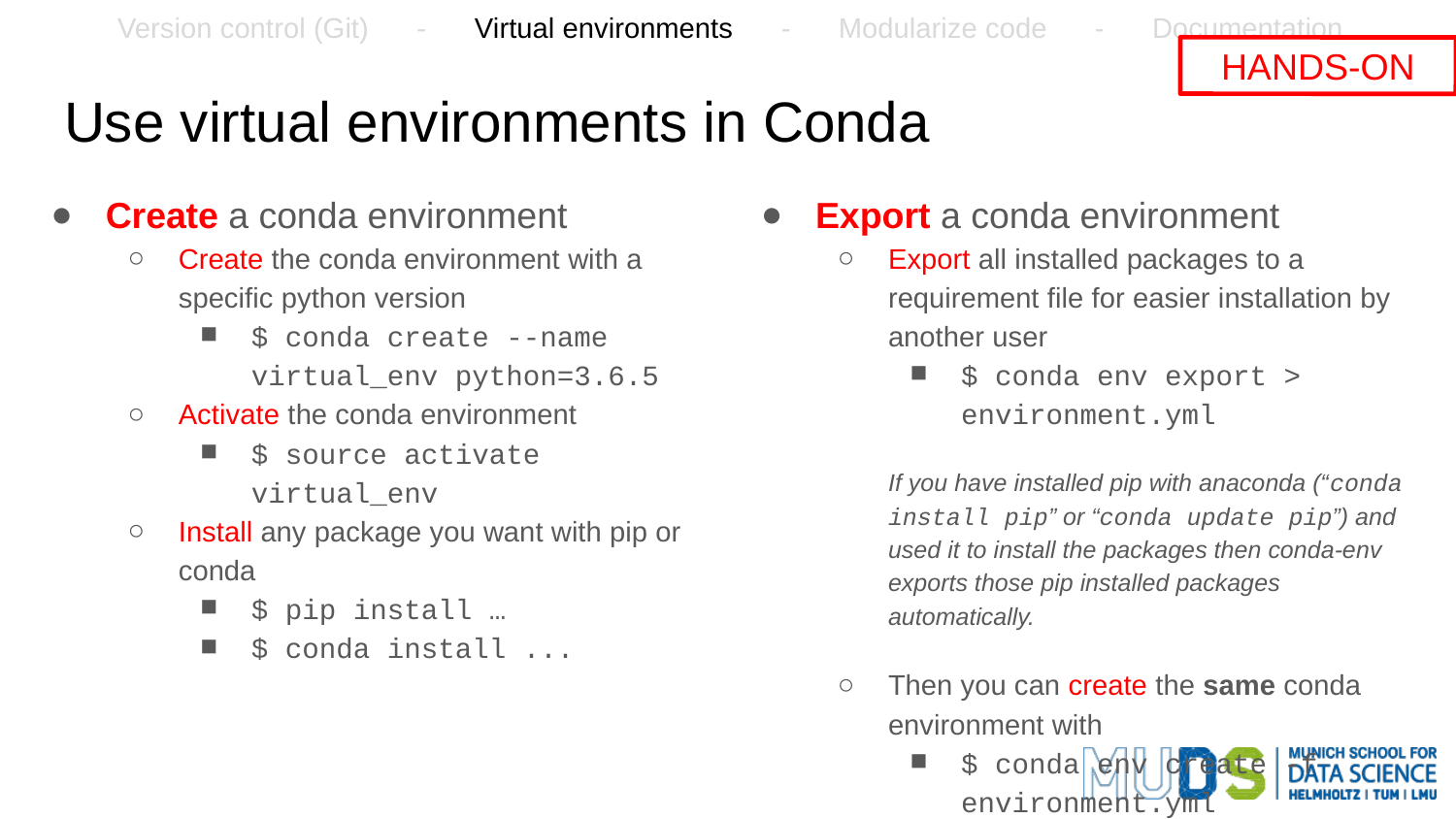

Version control (Git)      -      Virtual environments      -      Modularize code      -      Documentation
HANDS-ON
# Use virtual environments in Conda
Create a conda environment
Create the conda environment with a specific python version
$ conda create --name virtual_env python=3.6.5
Activate the conda environment
$ source activate virtual_env
Install any package you want with pip or conda
$ pip install …
$ conda install ...
Export a conda environment
Export all installed packages to a requirement file for easier installation by another user
$ conda env export > environment.yml
If you have installed pip with anaconda (“conda install pip” or “conda update pip”) and used it to install the packages then conda-env exports those pip installed packages automatically.
Then you can create the same conda environment with
$ conda env create -f environment.yml